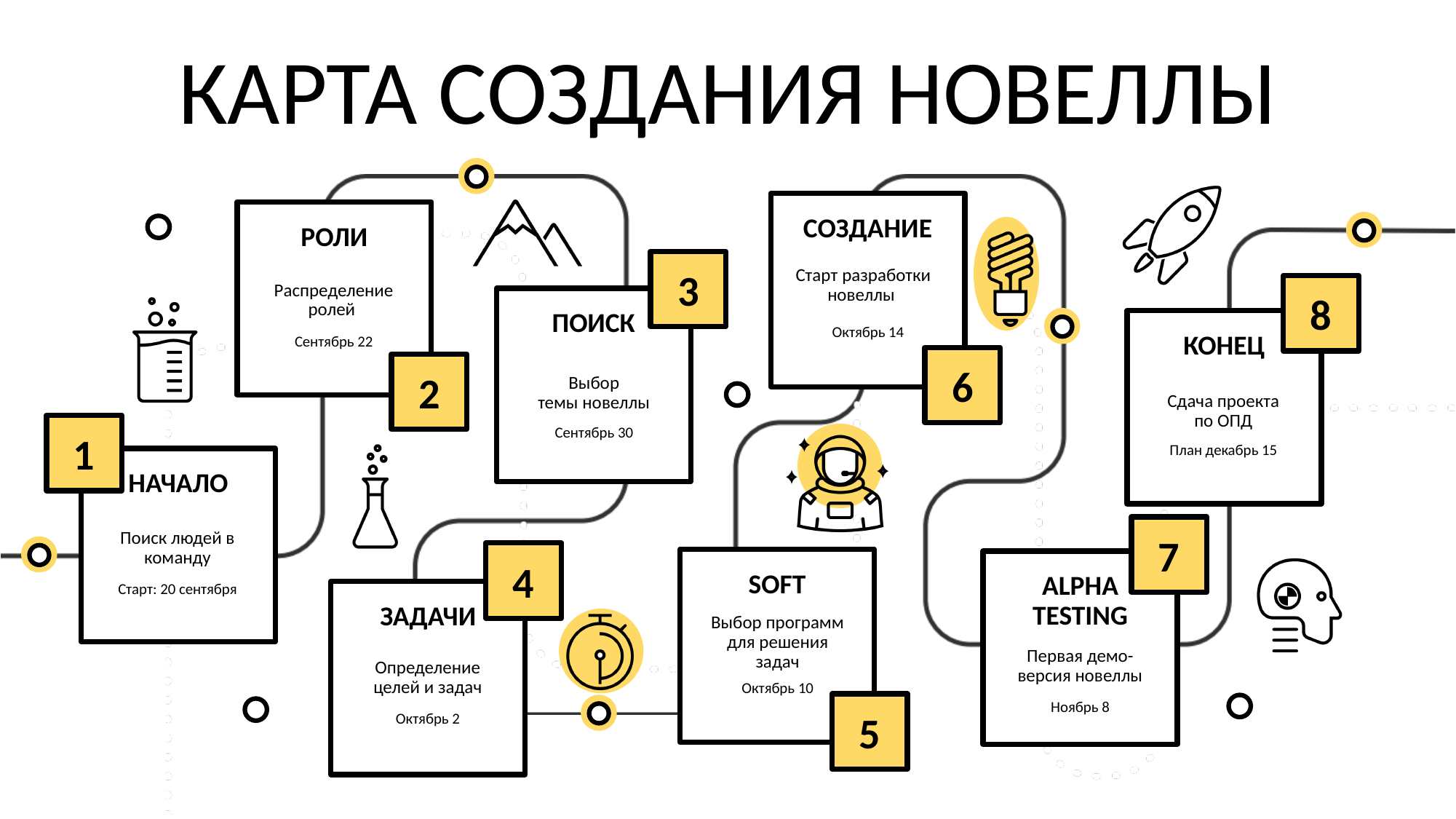

# Карта создания новеллы
СОЗДАНИЕ
РОЛИ
3
 Старт разработкиновеллы
Распределение ролей
8
ПОИСК
Конец
Октябрь 14
Сентябрь 22
6
2
Выбор темы новеллы
Сдача проекта по ОПД
1
Сентябрь 30
План декабрь 15
НАЧАЛО
7
Поиск людей в команду
4
SOFT
ALPha TESTing
Старт: 20 сентября
ЗАДАЧИ

Выбор программ для решения задач
Первая демо-версия новеллы
Определение целей и задач
Октябрь 10
5
Ноябрь 8
Октябрь 2